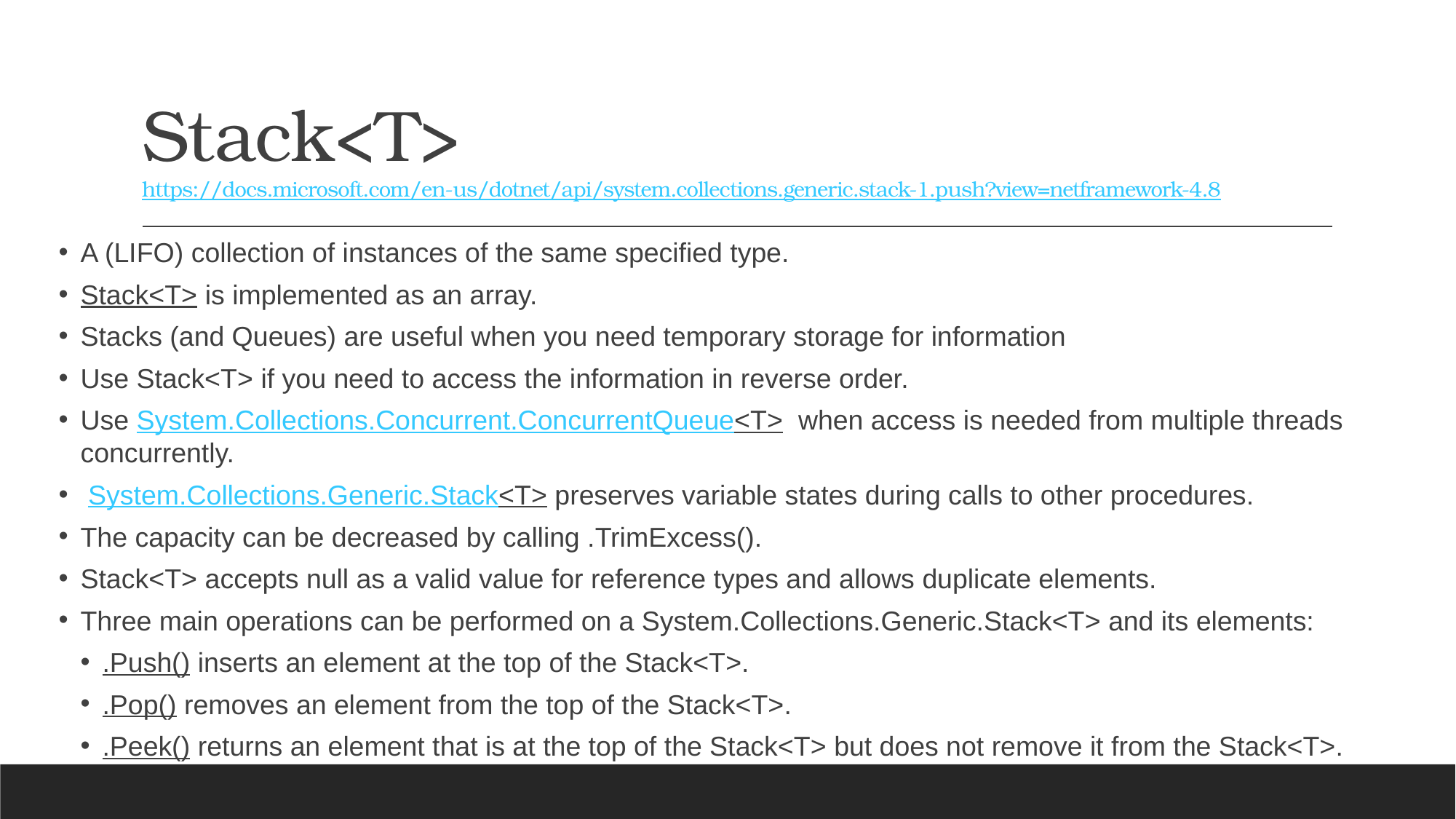

# Stack<T> https://docs.microsoft.com/en-us/dotnet/api/system.collections.generic.stack-1.push?view=netframework-4.8
A (LIFO) collection of instances of the same specified type.
Stack<T> is implemented as an array.
Stacks (and Queues) are useful when you need temporary storage for information
Use Stack<T> if you need to access the information in reverse order.
Use System.Collections.Concurrent.ConcurrentQueue<T>  when access is needed from multiple threads concurrently.
 System.Collections.Generic.Stack<T> preserves variable states during calls to other procedures.
The capacity can be decreased by calling .TrimExcess().
Stack<T> accepts null as a valid value for reference types and allows duplicate elements.
Three main operations can be performed on a System.Collections.Generic.Stack<T> and its elements:
.Push() inserts an element at the top of the Stack<T>.
.Pop() removes an element from the top of the Stack<T>.
.Peek() returns an element that is at the top of the Stack<T> but does not remove it from the Stack<T>.